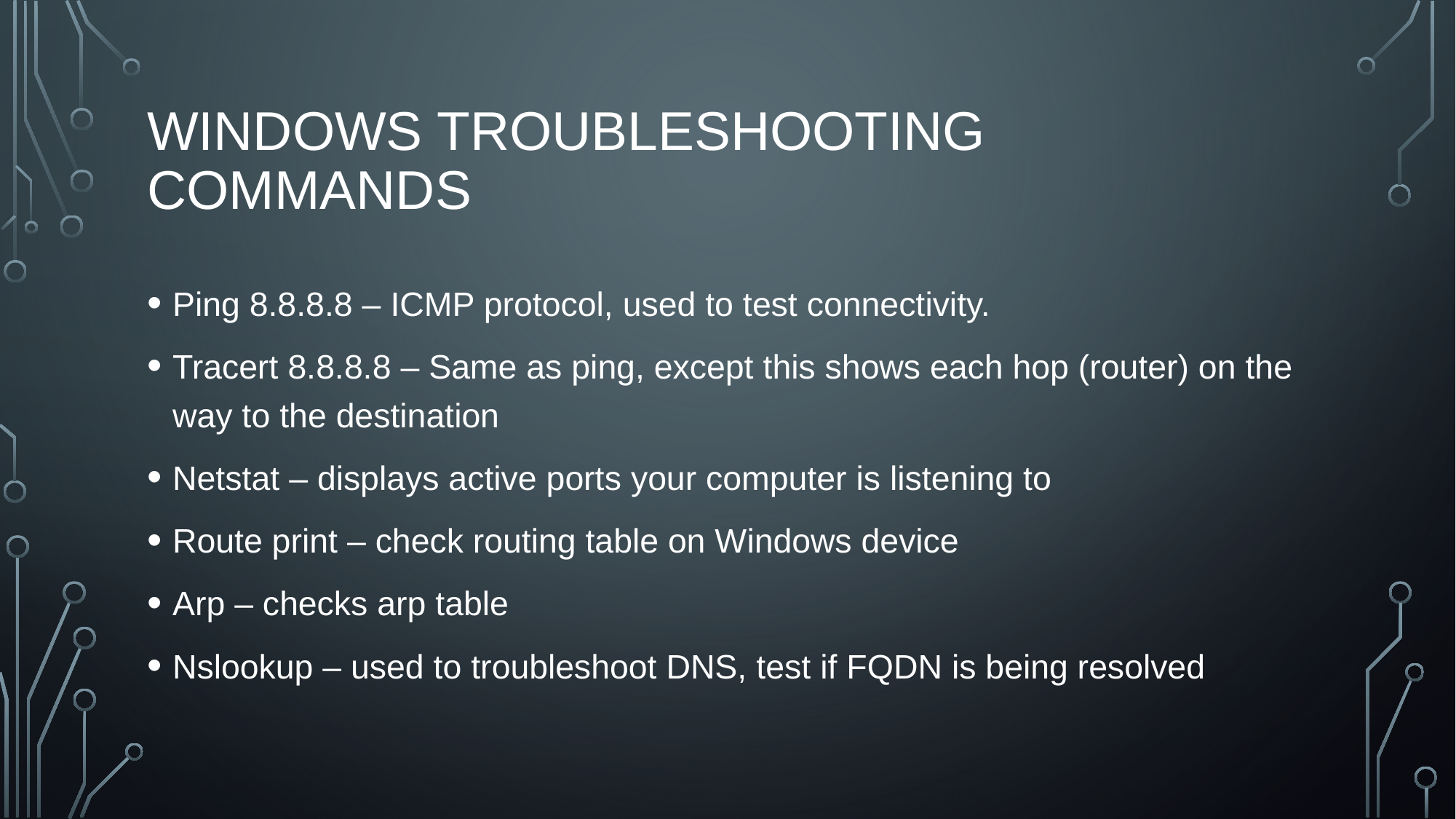

# Windows troubleshooting commands
Ping 8.8.8.8 – ICMP protocol, used to test connectivity.
Tracert 8.8.8.8 – Same as ping, except this shows each hop (router) on the way to the destination
Netstat – displays active ports your computer is listening to
Route print – check routing table on Windows device
Arp – checks arp table
Nslookup – used to troubleshoot DNS, test if FQDN is being resolved